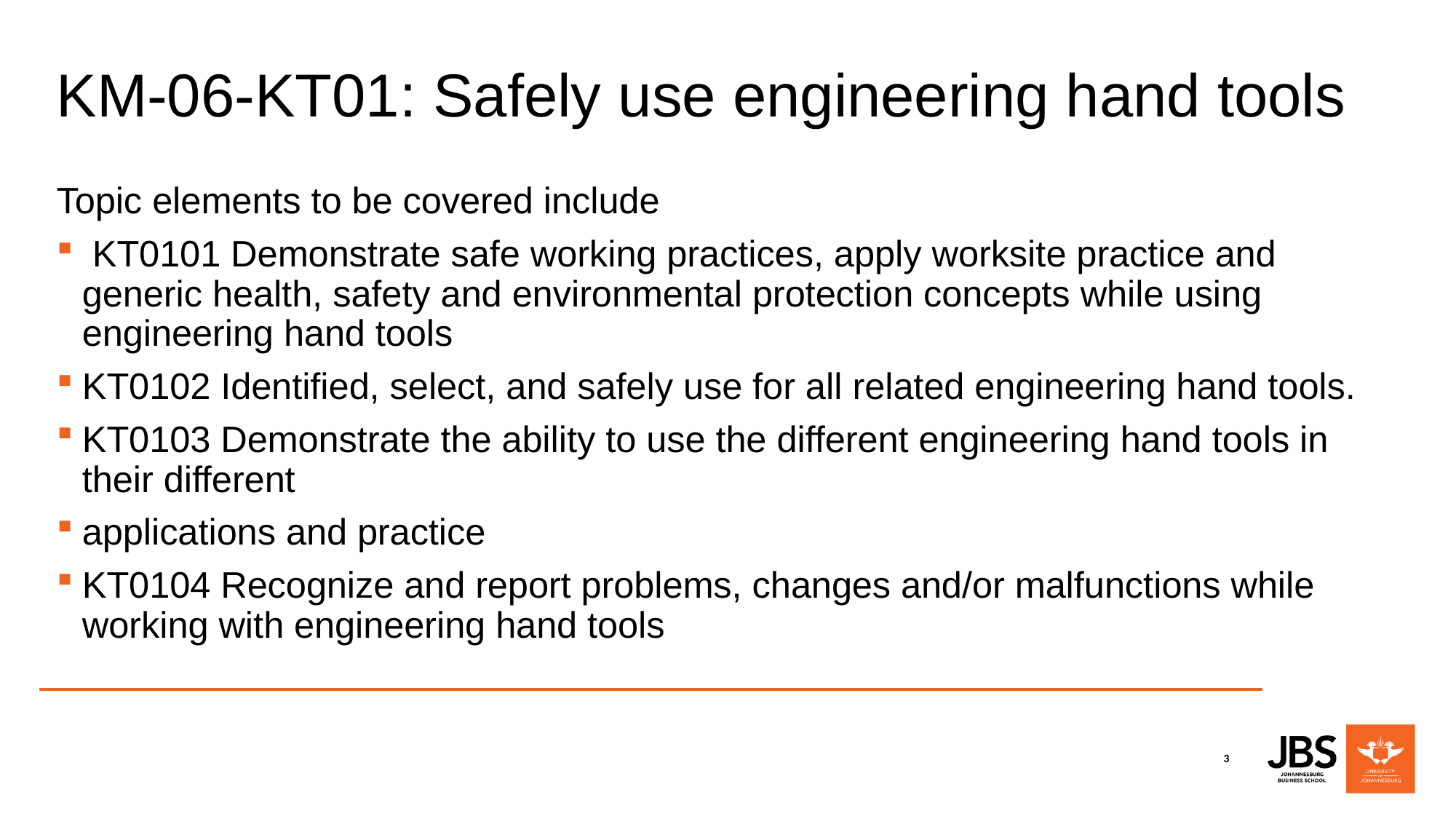

# KM-06-KT01: Safely use engineering hand tools
Topic elements to be covered include
 KT0101 Demonstrate safe working practices, apply worksite practice and generic health, safety and environmental protection concepts while using engineering hand tools
KT0102 Identified, select, and safely use for all related engineering hand tools.
KT0103 Demonstrate the ability to use the different engineering hand tools in their different
applications and practice
KT0104 Recognize and report problems, changes and/or malfunctions while working with engineering hand tools